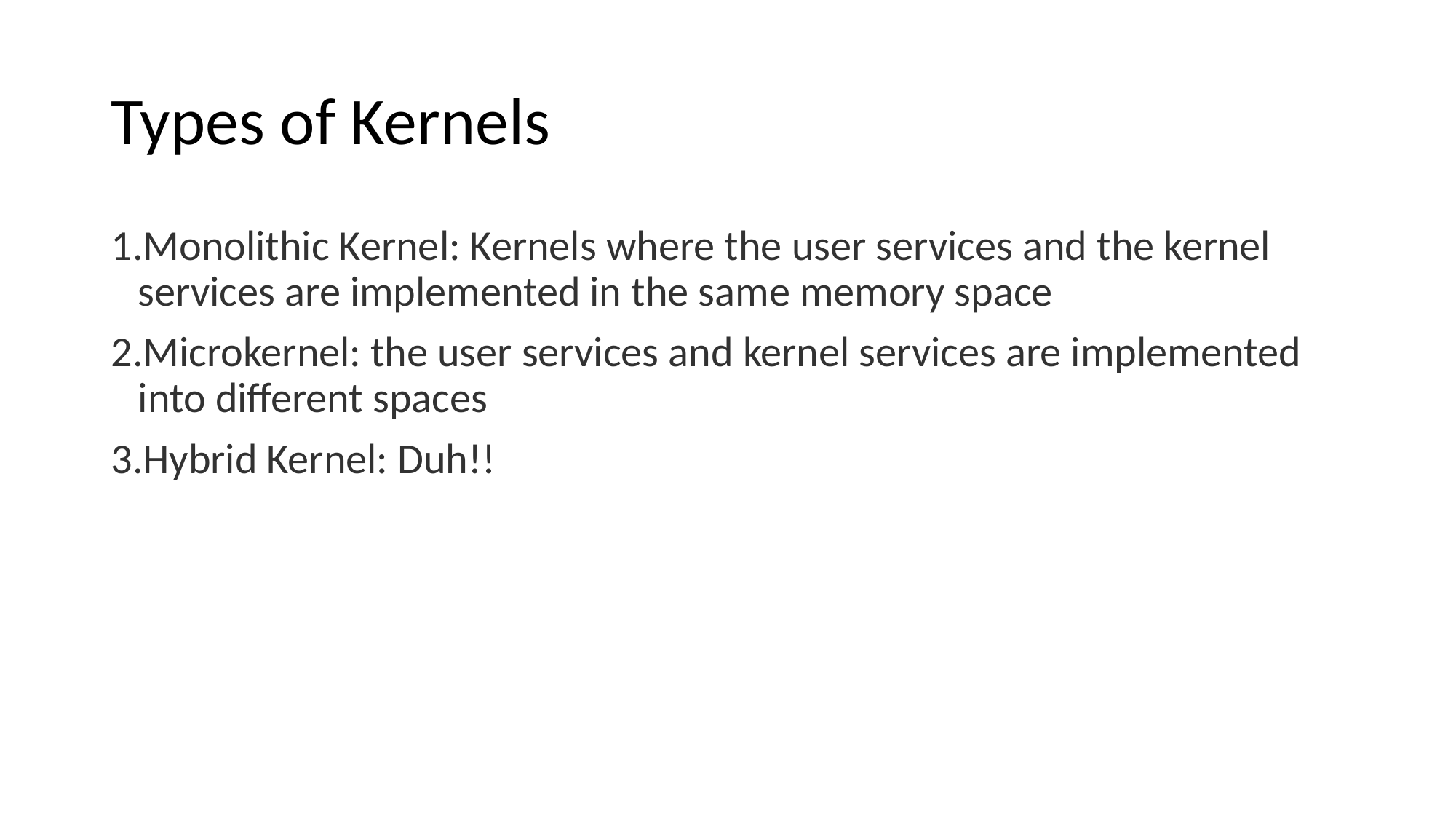

# Types of Kernels
Monolithic Kernel: Kernels where the user services and the kernel services are implemented in the same memory space
Microkernel: the user services and kernel services are implemented into different spaces
Hybrid Kernel: Duh!!